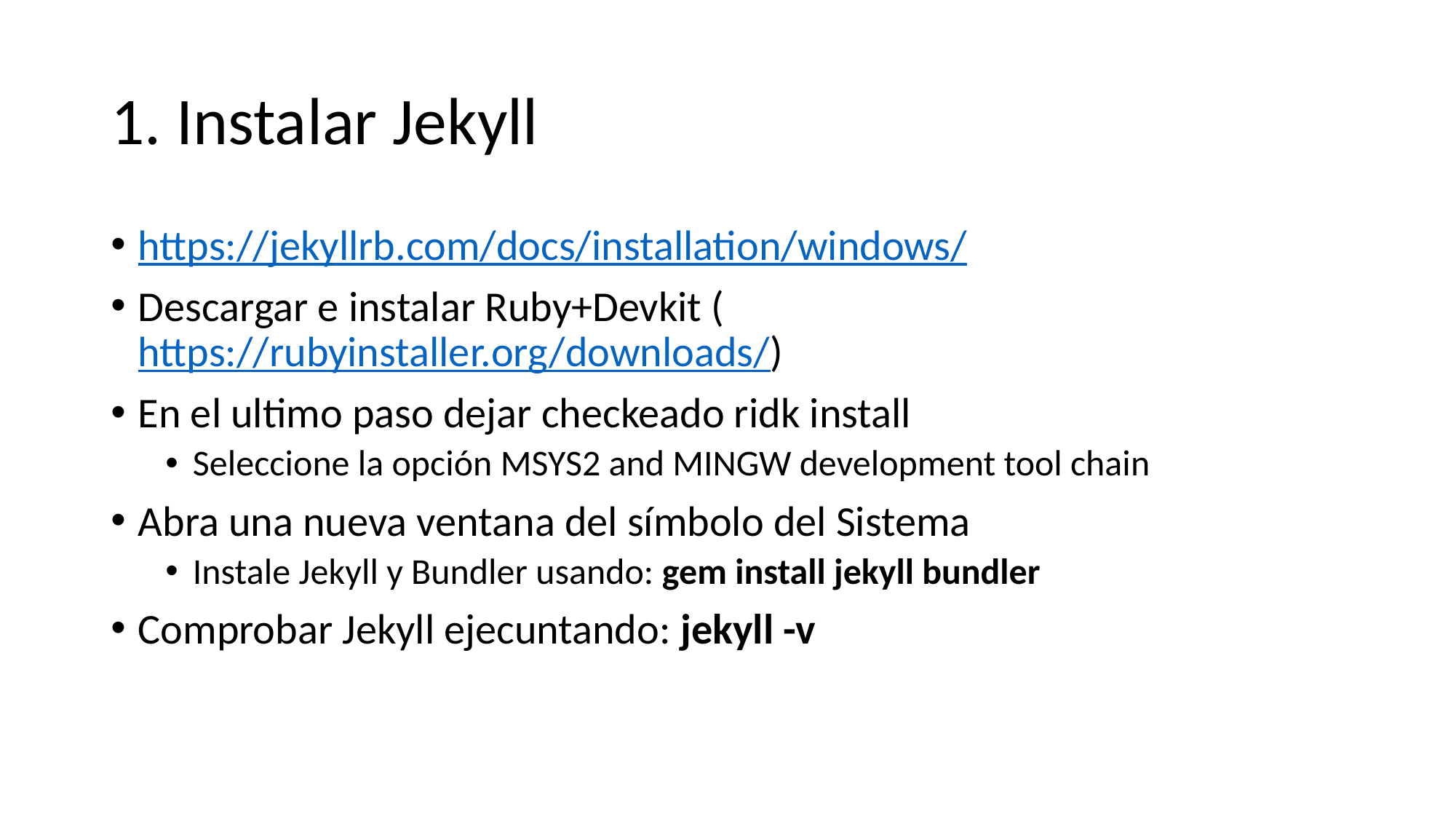

# 1. Instalar Jekyll
https://jekyllrb.com/docs/installation/windows/
Descargar e instalar Ruby+Devkit (https://rubyinstaller.org/downloads/)
En el ultimo paso dejar checkeado ridk install
Seleccione la opción MSYS2 and MINGW development tool chain
Abra una nueva ventana del símbolo del Sistema
Instale Jekyll y Bundler usando: gem install jekyll bundler
Comprobar Jekyll ejecuntando: jekyll -v